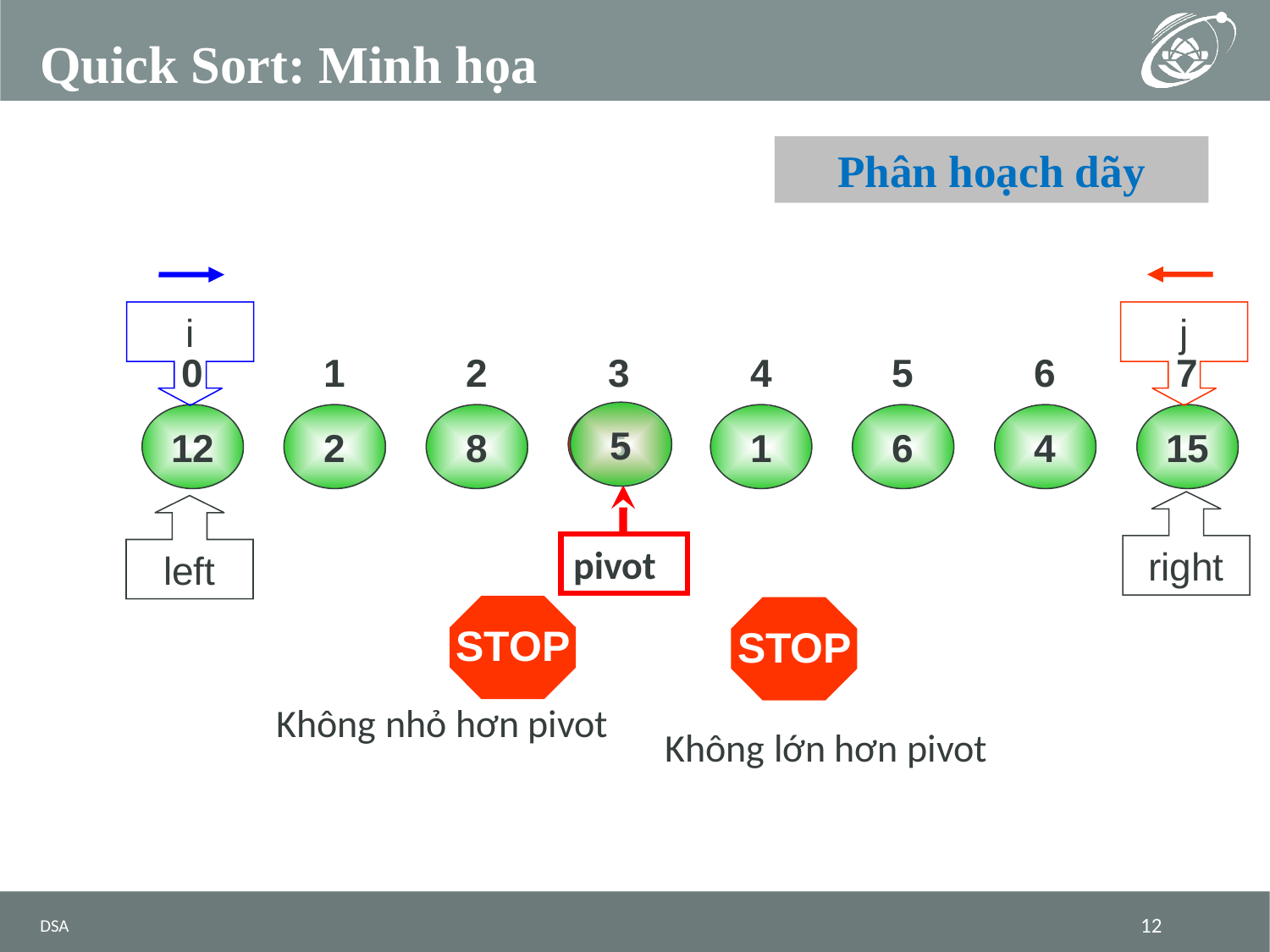

# Quick Sort: Minh họa

Phân hoạch dãy

j

i
0
1
2
3
4
5
6
7
5
5

pivot
12
2
8
1
6
4
15
right
left
STOP
Không nhỏ hơn pivot
STOP
Không lớn hơn pivot
DSA
12